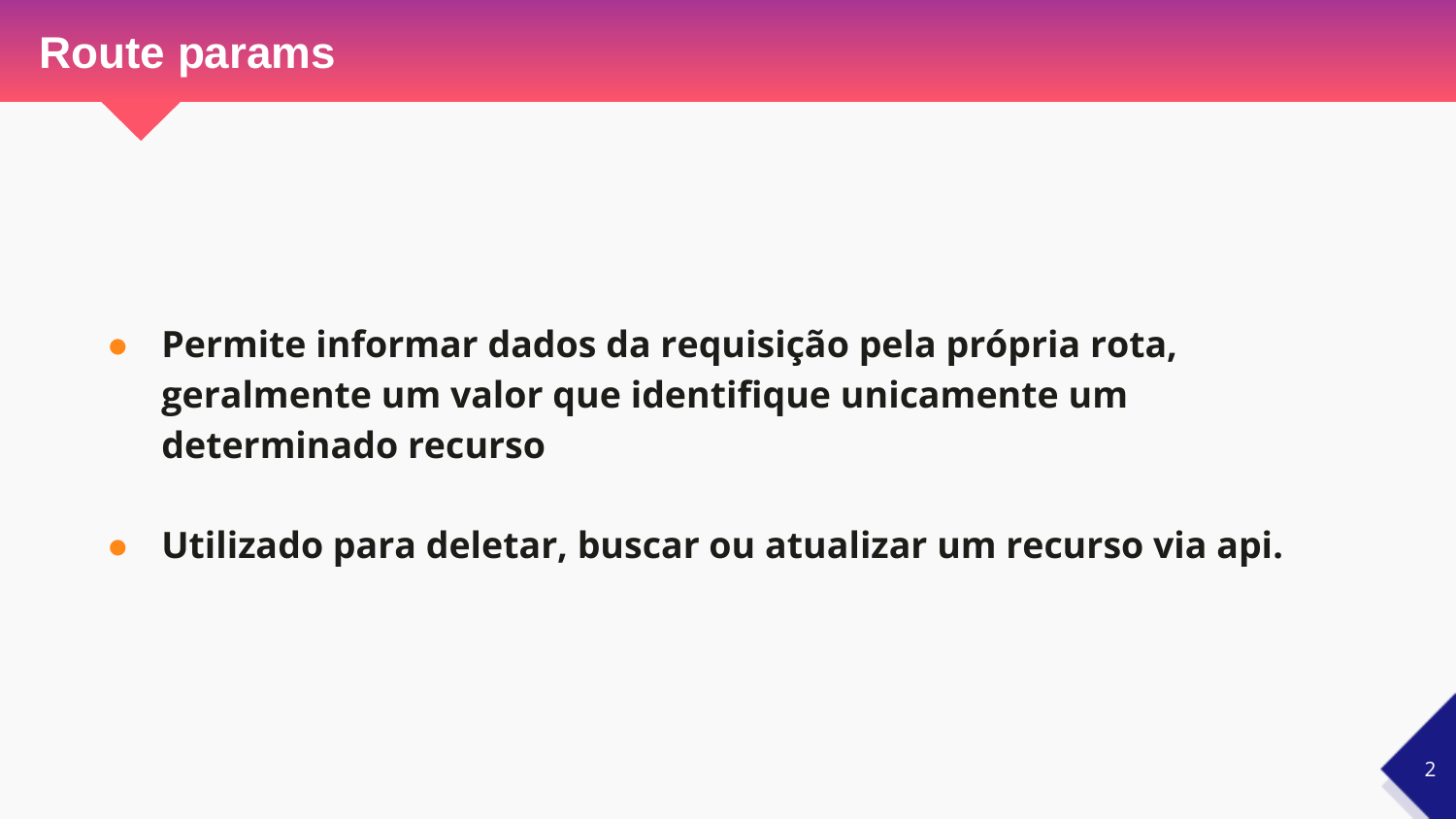

# Route params
Permite informar dados da requisição pela própria rota, geralmente um valor que identifique unicamente um determinado recurso

Utilizado para deletar, buscar ou atualizar um recurso via api.

2